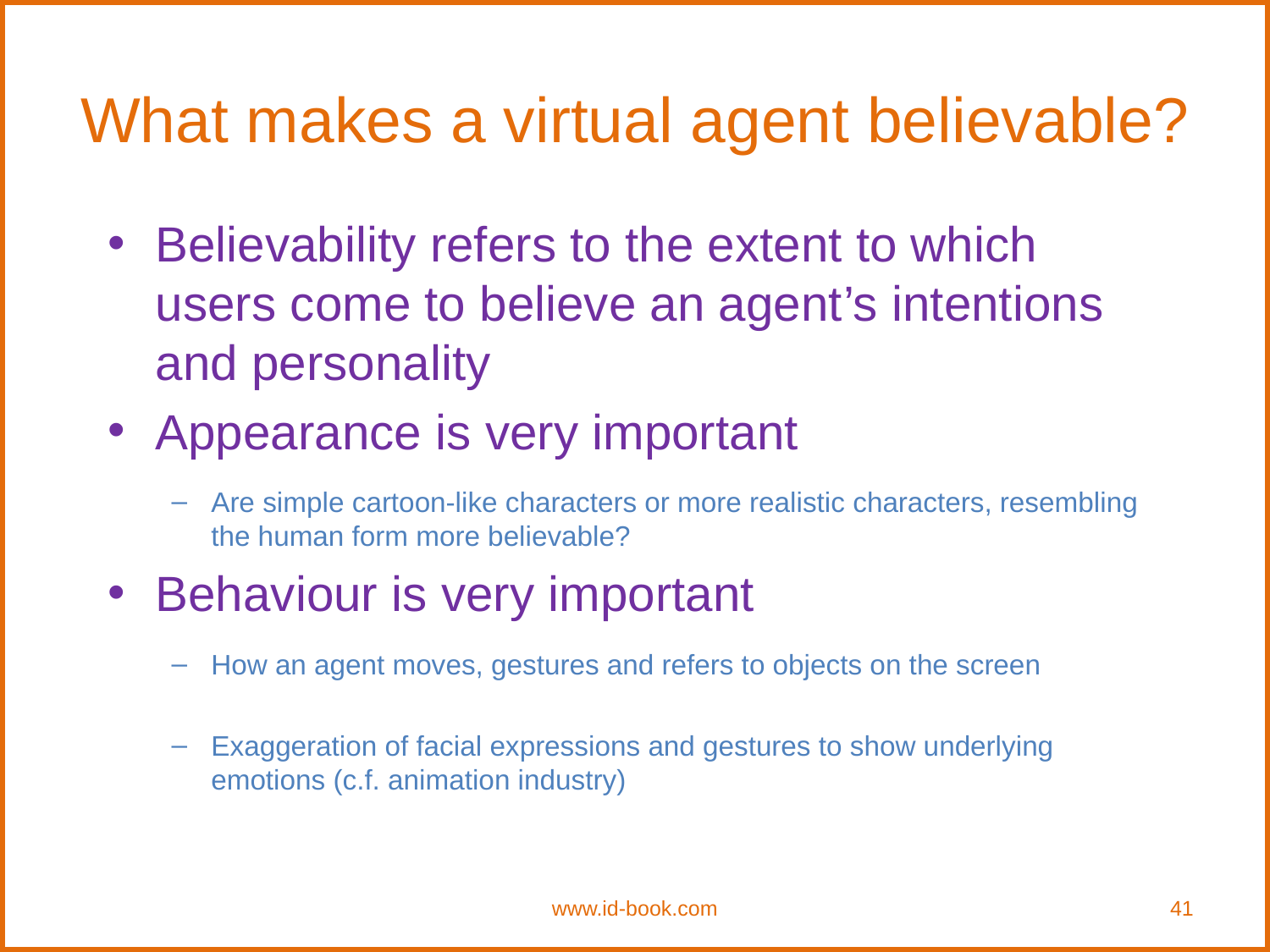

What makes a virtual agent believable?
Believability refers to the extent to which users come to believe an agent’s intentions and personality
Appearance is very important

Are simple cartoon-like characters or more realistic characters, resembling the human form more believable?
Behaviour is very important

How an agent moves, gestures and refers to objects on the screen

Exaggeration of facial expressions and gestures to show underlying emotions (c.f. animation industry)
www.id-book.com
41